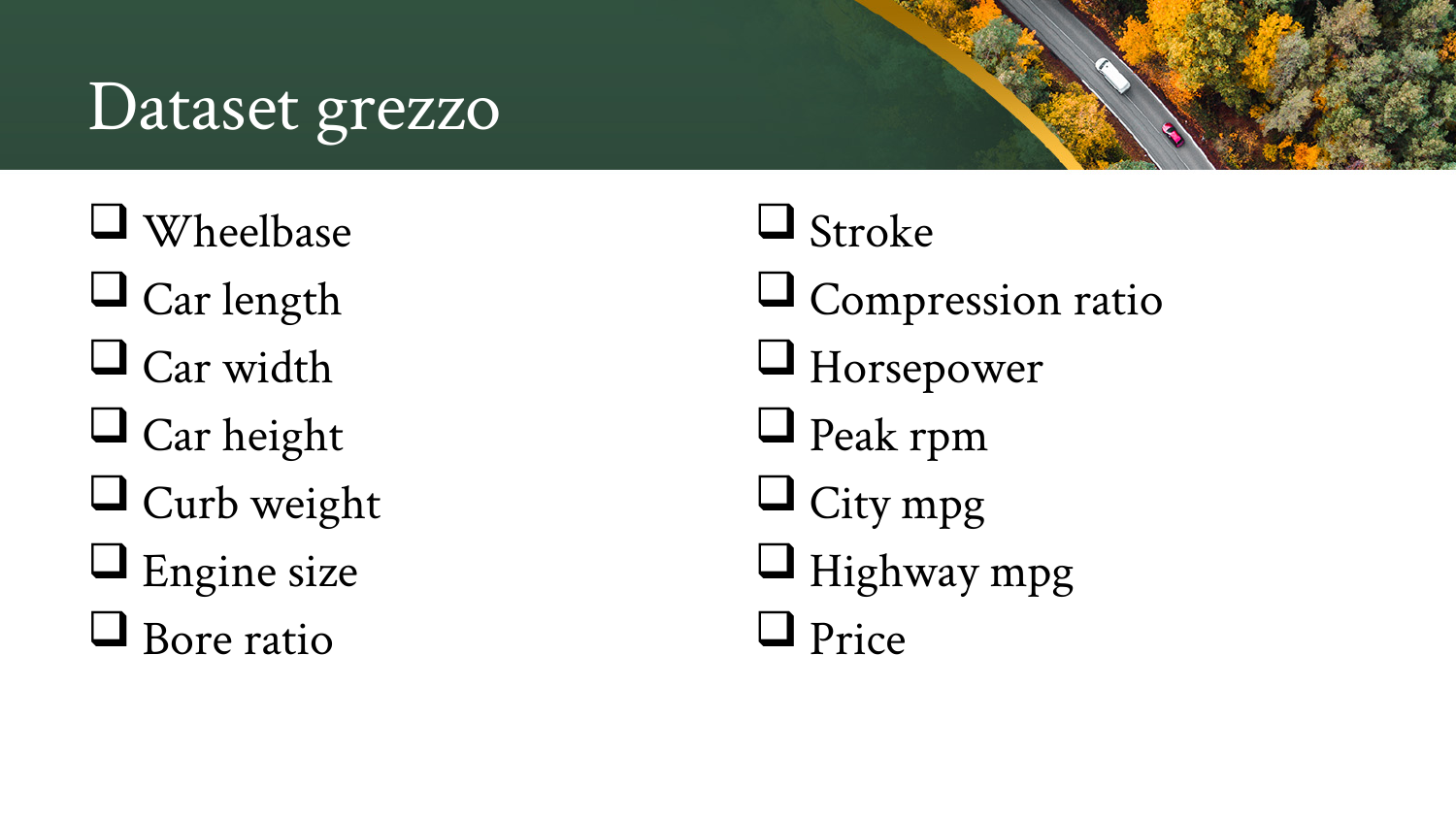

# Dataset grezzo
Wheelbase
Car length
Car width
Car height
Curb weight
Engine size
Bore ratio

Stroke
Compression ratio
Horsepower
Peak rpm
City mpg
Highway mpg
Price